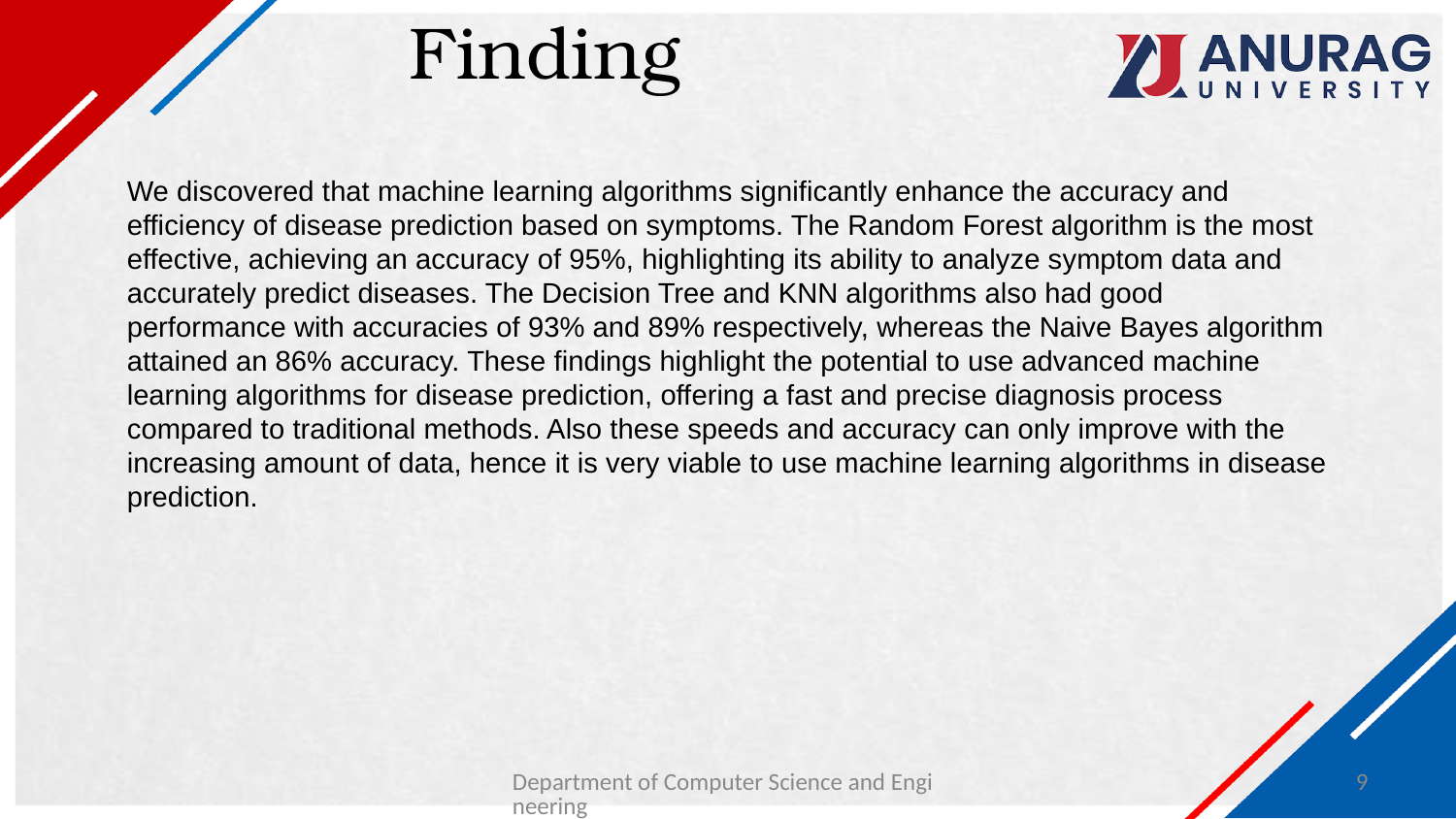

# Finding
We discovered that machine learning algorithms significantly enhance the accuracy and efficiency of disease prediction based on symptoms. The Random Forest algorithm is the most effective, achieving an accuracy of 95%, highlighting its ability to analyze symptom data and accurately predict diseases. The Decision Tree and KNN algorithms also had good performance with accuracies of 93% and 89% respectively, whereas the Naive Bayes algorithm attained an 86% accuracy. These findings highlight the potential to use advanced machine learning algorithms for disease prediction, offering a fast and precise diagnosis process compared to traditional methods. Also these speeds and accuracy can only improve with the increasing amount of data, hence it is very viable to use machine learning algorithms in disease prediction.
Department of Computer Science and Engineering
9